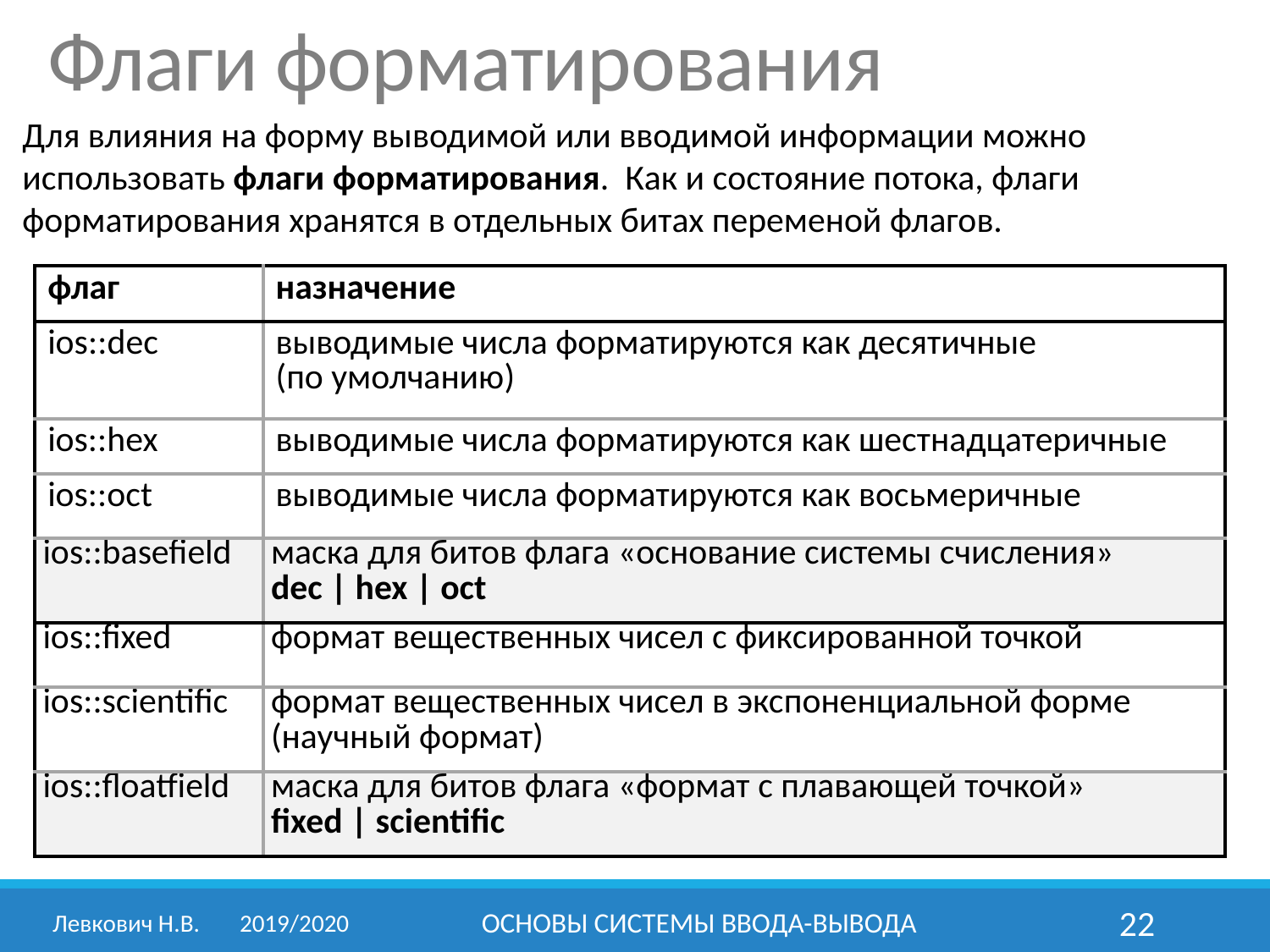

Флаги форматирования

Для влияния на форму выводимой или вводимой информации можно использовать флаги форматирования.  Как и состояние потока, флаги форматирования хранятся в отдельных битах переменой флагов.
| флаг | назначение |
| --- | --- |
| ios::dec | выводимые числа форматируются как десятичные (по умолчанию) |
| ios::hex | выводимые числа форматируются как шестнадцатеричные |
| ios::oct | выводимые числа форматируются как восьмеричные |
| ios::basefield | маска для битов флага «основание системы счисления» dec | hex | oct |
| ios::fixed | формат вещественных чисел с фиксированной точкой |
| ios::scientific | формат вещественных чисел в экспоненциальной форме (научный формат) |
| ios::floatfield | маска для битов флага «формат с плавающей точкой» fixed | scientific |
Левкович Н.В.	2019/2020
ОСНОВЫ СИСТЕМЫ ВВОДА-ВЫВОДА
22